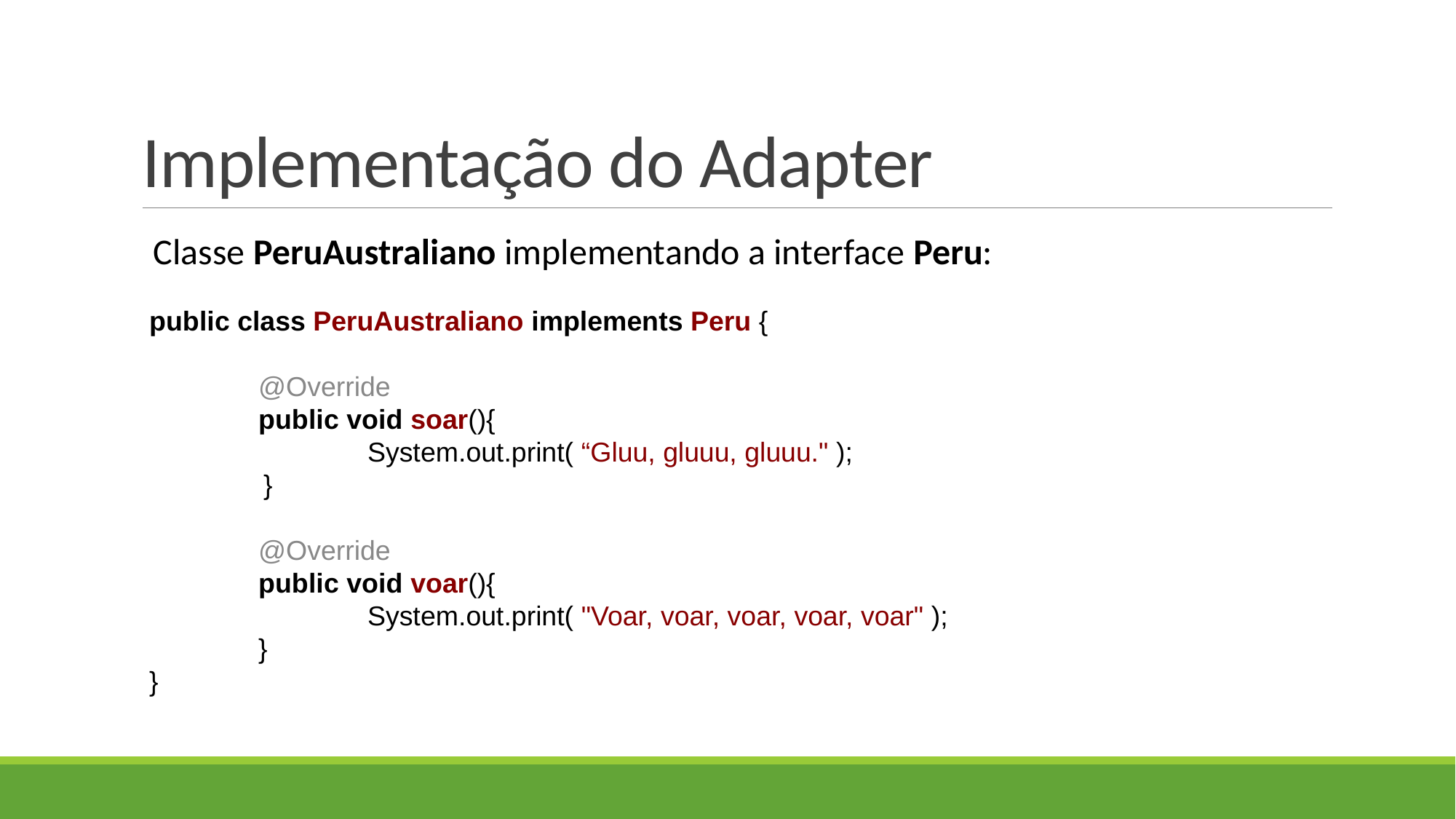

# Implementação do Adapter
Classe PeruAustraliano implementando a interface Peru:
public class PeruAustraliano implements Peru {

      	@Override
	public void soar(){
		System.out.print( “Gluu, gluuu, gluuu." );
               }
	@Override
	public void voar(){
		System.out.print( "Voar, voar, voar, voar, voar" );
	}
}